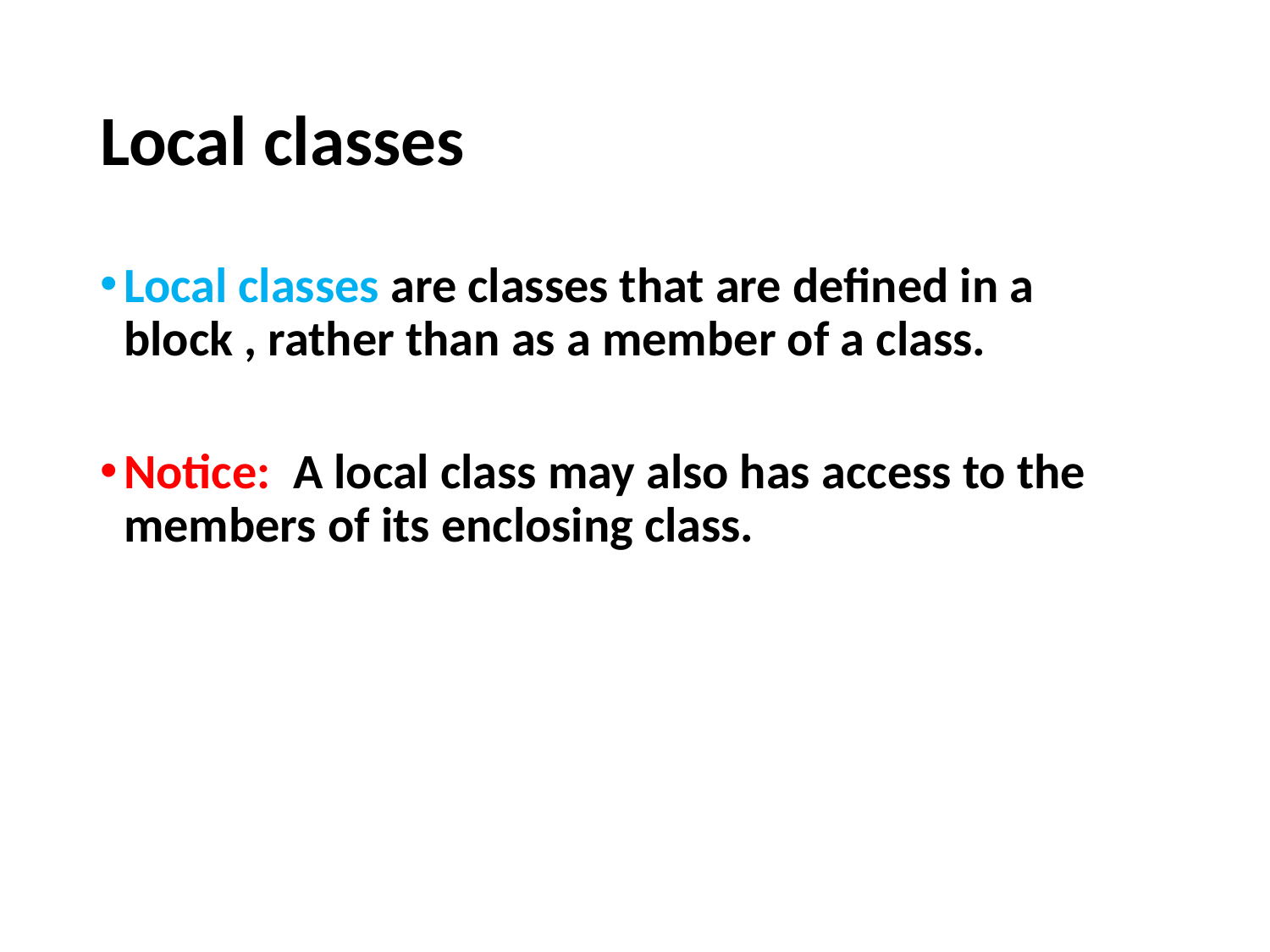

# Local classes
Local classes are classes that are defined in a block , rather than as a member of a class.

Notice:  A local class may also has access to the members of its enclosing class.